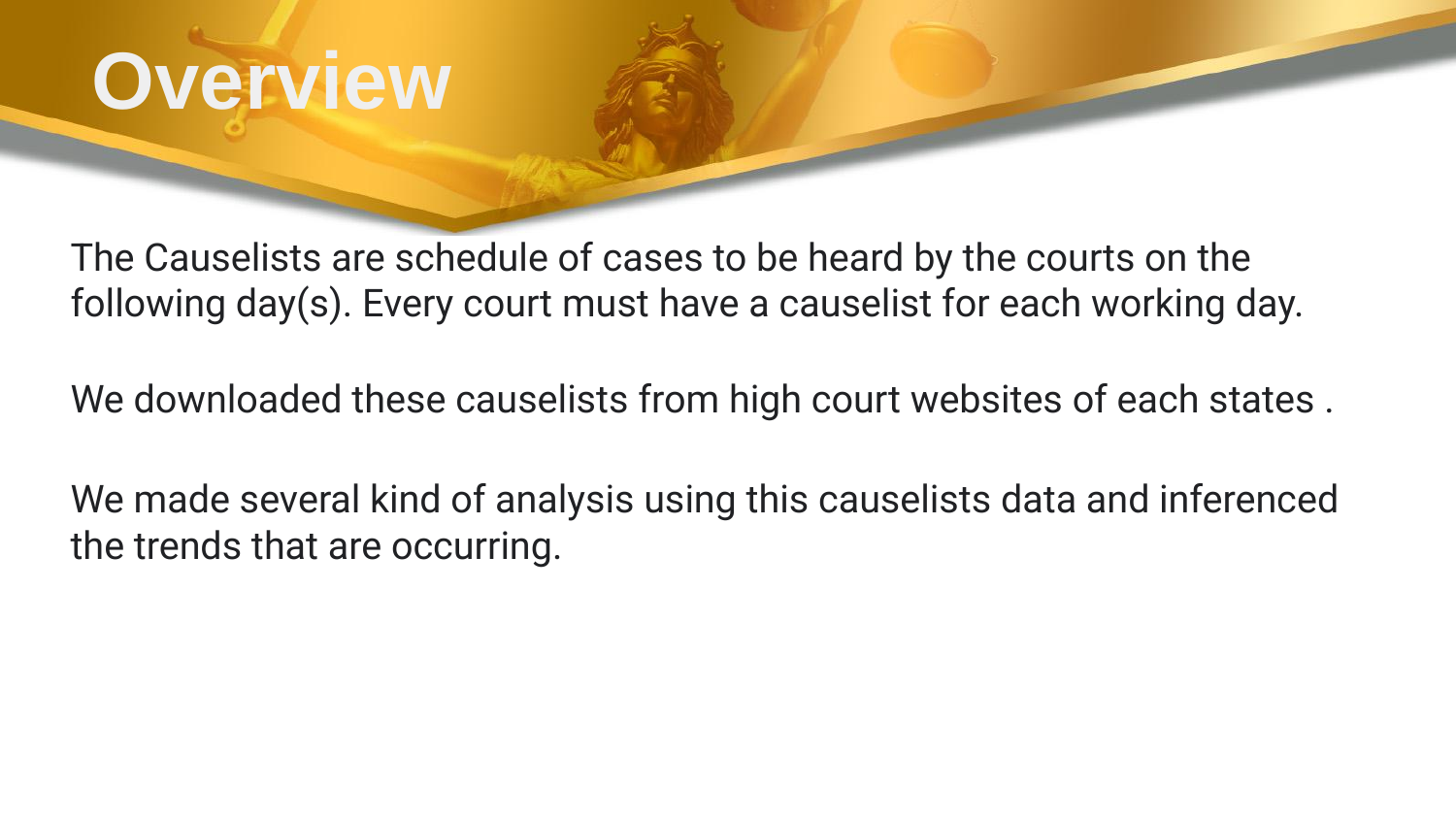

# Overview
The Causelists are schedule of cases to be heard by the courts on the following day(s). Every court must have a causelist for each working day.

We downloaded these causelists from high court websites of each states .

We made several kind of analysis using this causelists data and inferenced the trends that are occurring.